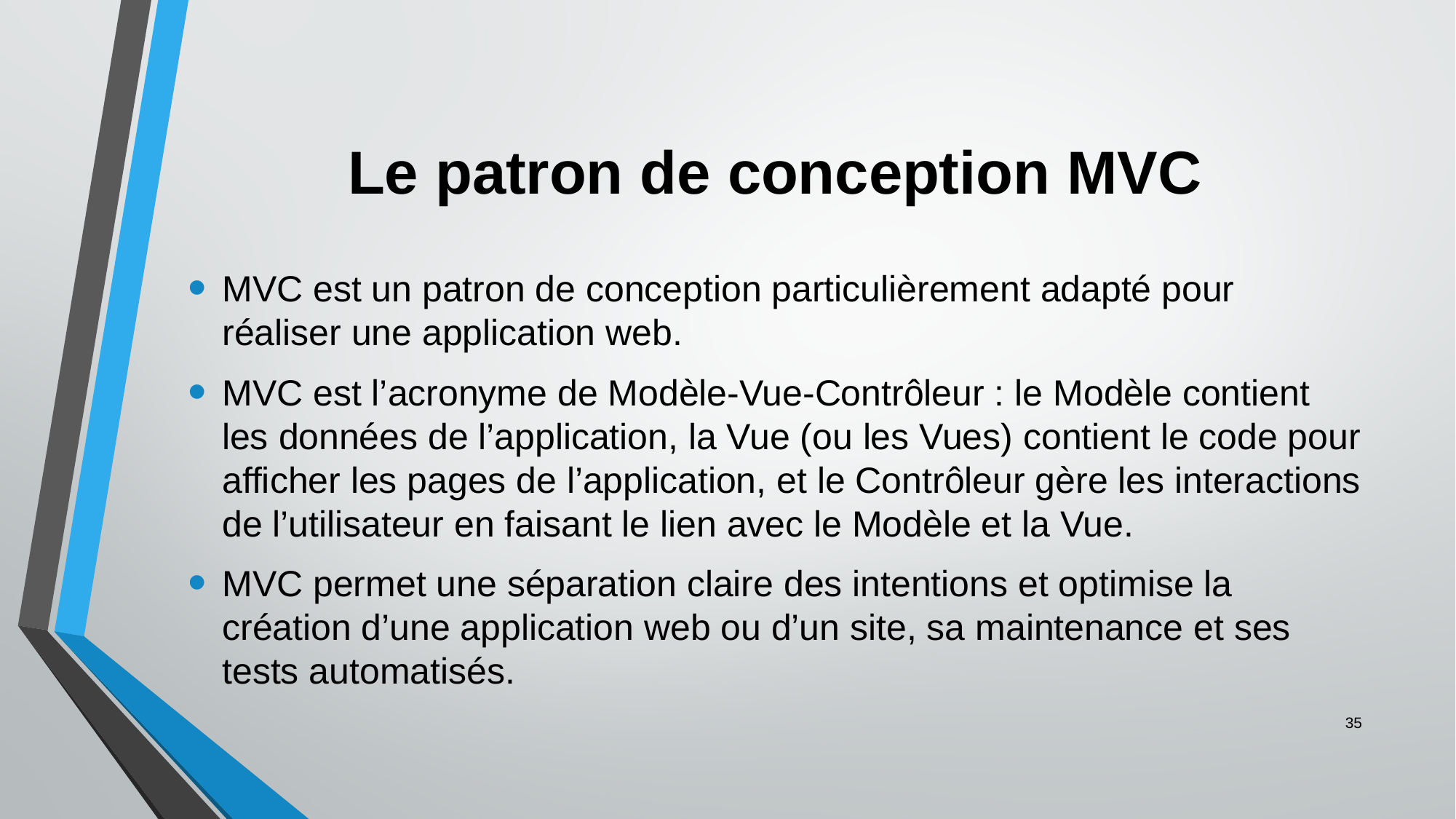

# Le patron de conception MVC
MVC est un patron de conception particulièrement adapté pour réaliser une application web.
MVC est l’acronyme de Modèle-Vue-Contrôleur : le Modèle contient les données de l’application, la Vue (ou les Vues) contient le code pour afficher les pages de l’application, et le Contrôleur gère les interactions de l’utilisateur en faisant le lien avec le Modèle et la Vue.
MVC permet une séparation claire des intentions et optimise la création d’une application web ou d’un site, sa maintenance et ses tests automatisés.
35